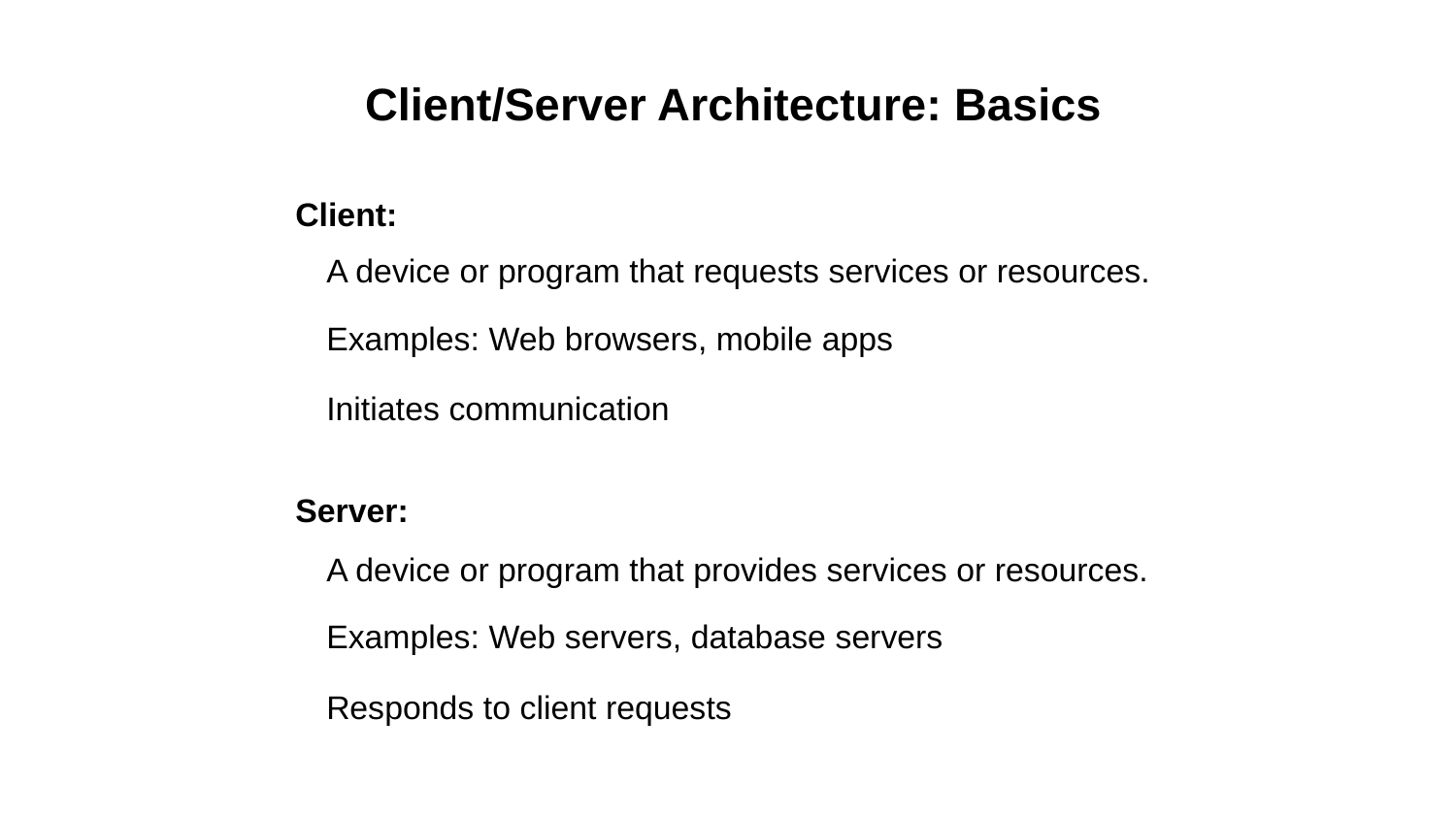

Client/Server Architecture: Basics
Client:
A device or program that requests services or resources.
Examples: Web browsers, mobile apps
Initiates communication
Server:
A device or program that provides services or resources.
Examples: Web servers, database servers
Responds to client requests